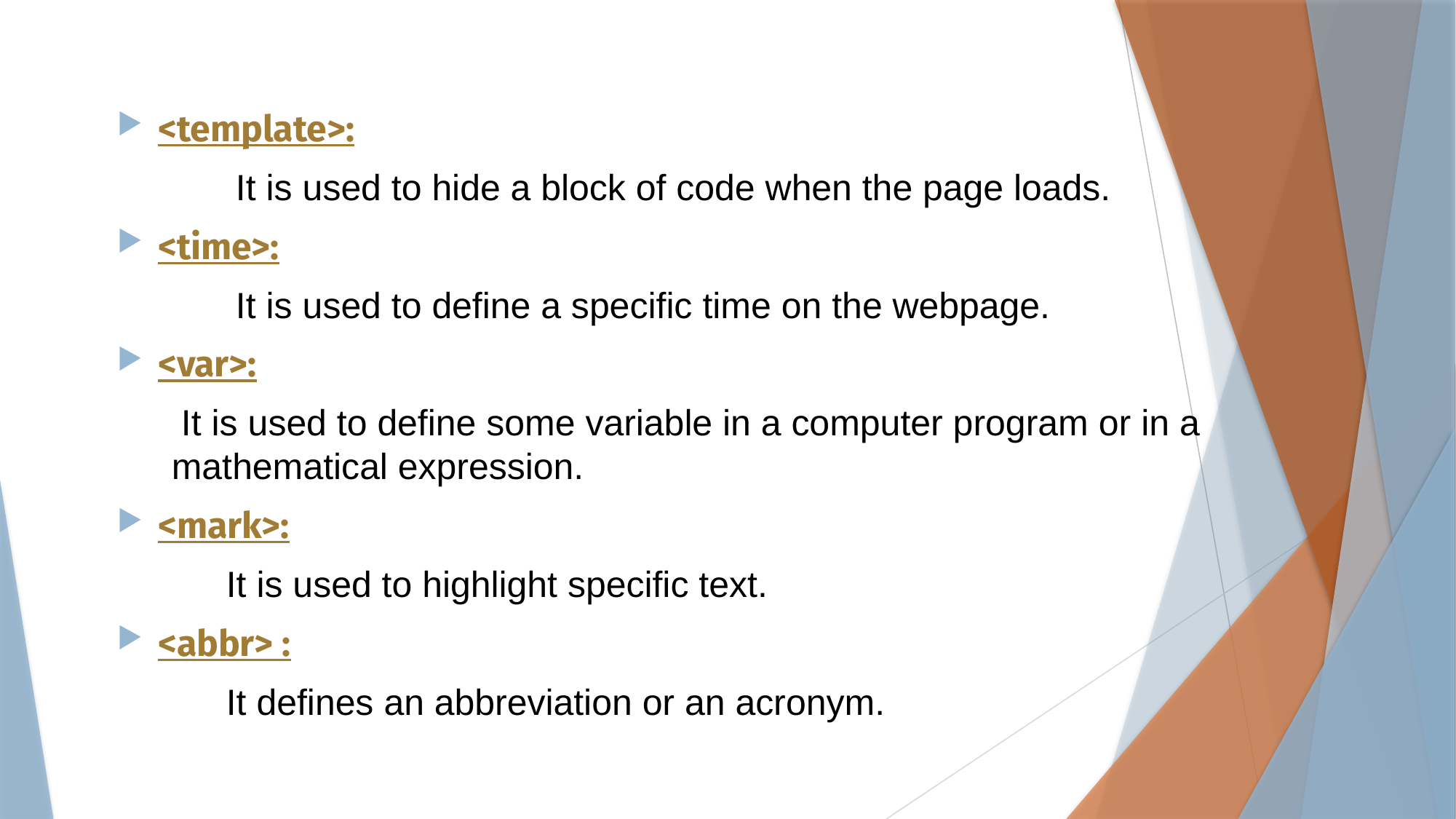

<template>:
	 It is used to hide a block of code when the page loads.
<time>:
	 It is used to define a specific time on the webpage.
<var>:
 It is used to define some variable in a computer program or in a mathematical expression.
<mark>:
	It is used to highlight specific text.
<abbr> :
	It defines an abbreviation or an acronym.